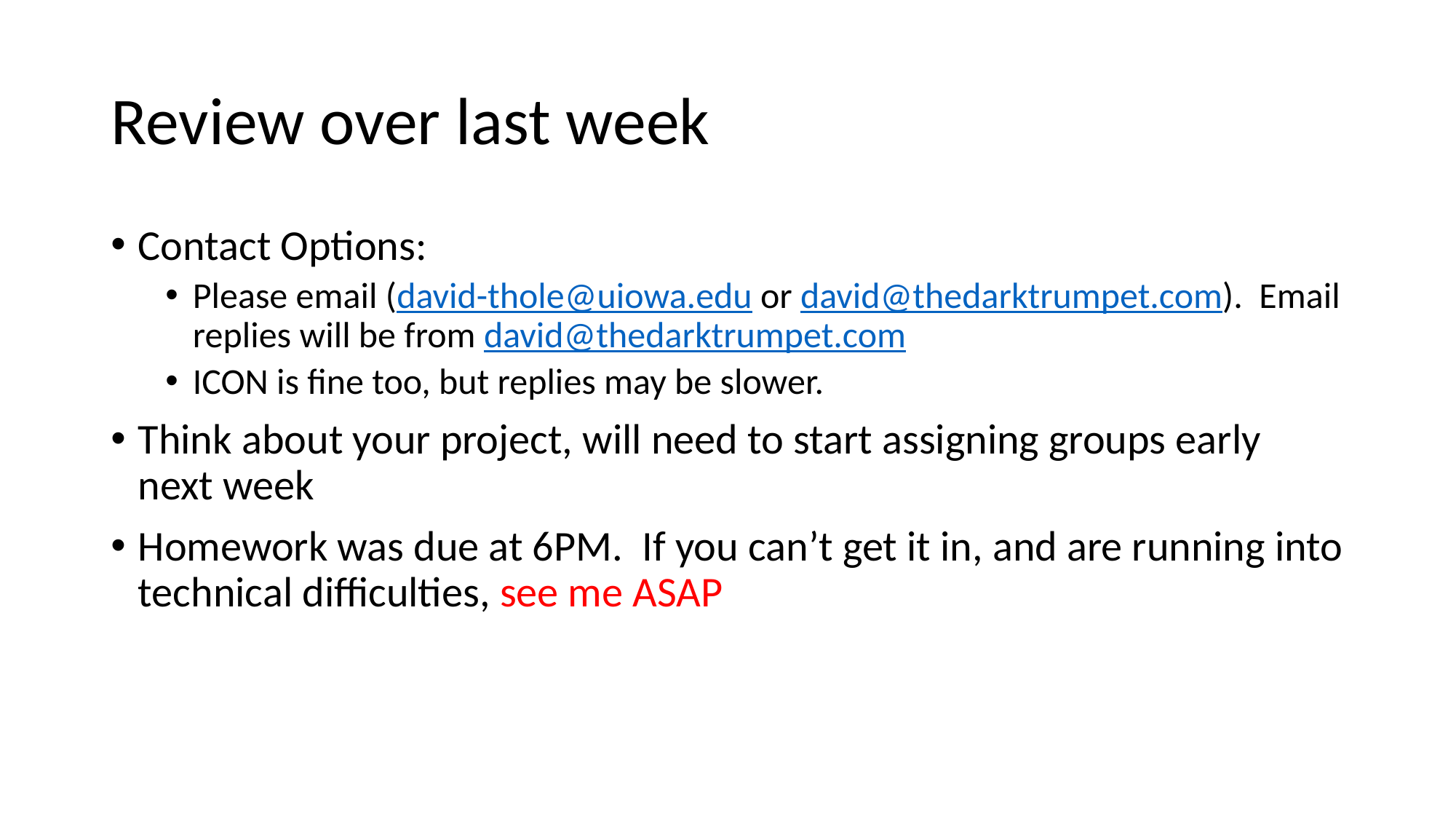

# Review over last week
Contact Options:
Please email (david-thole@uiowa.edu or david@thedarktrumpet.com).  Email replies will be from david@thedarktrumpet.com
ICON is fine too, but replies may be slower.
Think about your project, will need to start assigning groups early next week
Homework was due at 6PM.  If you can’t get it in, and are running into technical difficulties, see me ASAP